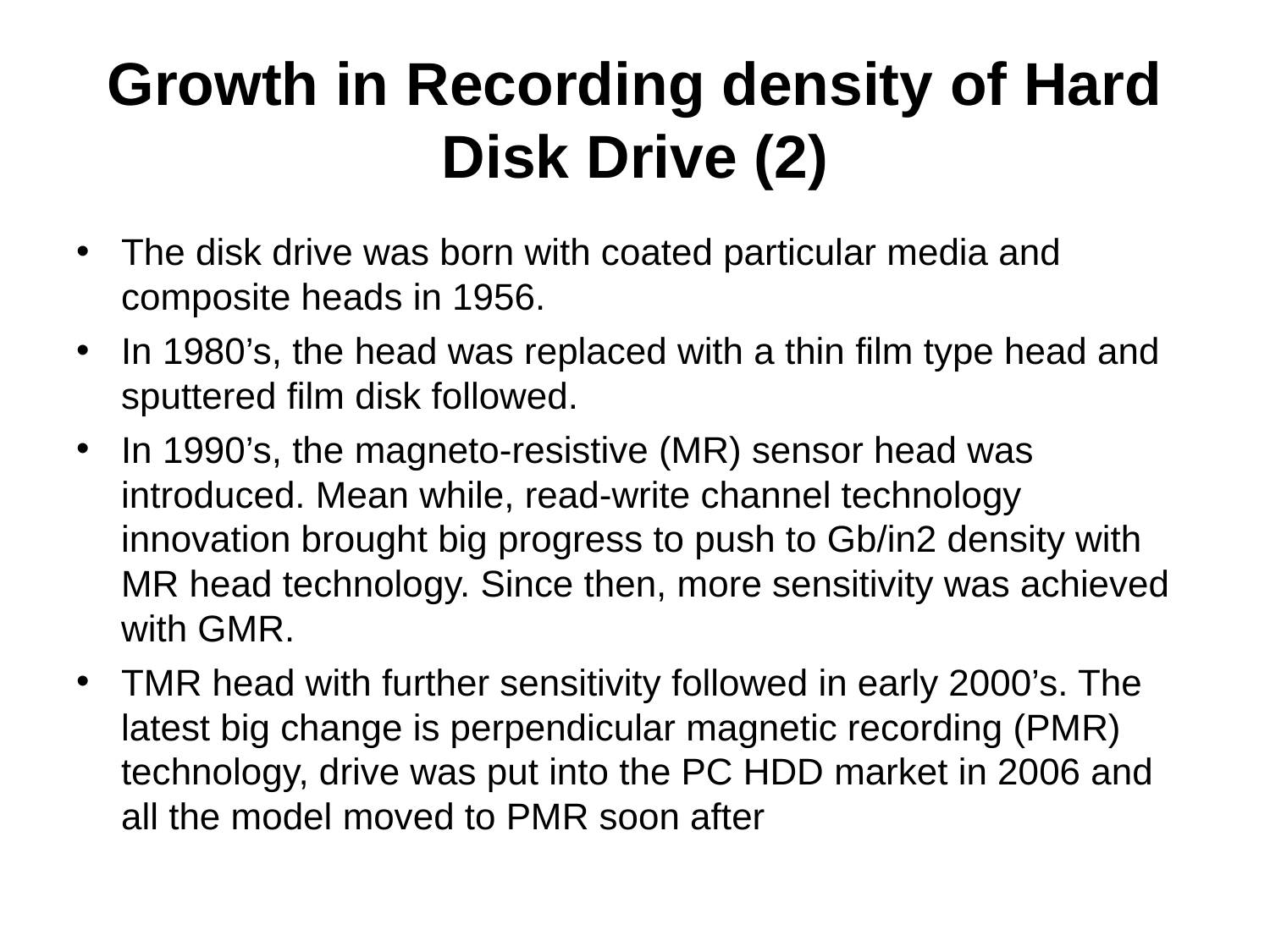

# Growth in Recording density of Hard Disk Drive (2)
The disk drive was born with coated particular media and composite heads in 1956.
In 1980’s, the head was replaced with a thin film type head and sputtered film disk followed.
In 1990’s, the magneto-resistive (MR) sensor head was introduced. Mean while, read-write channel technology innovation brought big progress to push to Gb/in2 density with MR head technology. Since then, more sensitivity was achieved with GMR.
TMR head with further sensitivity followed in early 2000’s. The latest big change is perpendicular magnetic recording (PMR) technology, drive was put into the PC HDD market in 2006 and all the model moved to PMR soon after